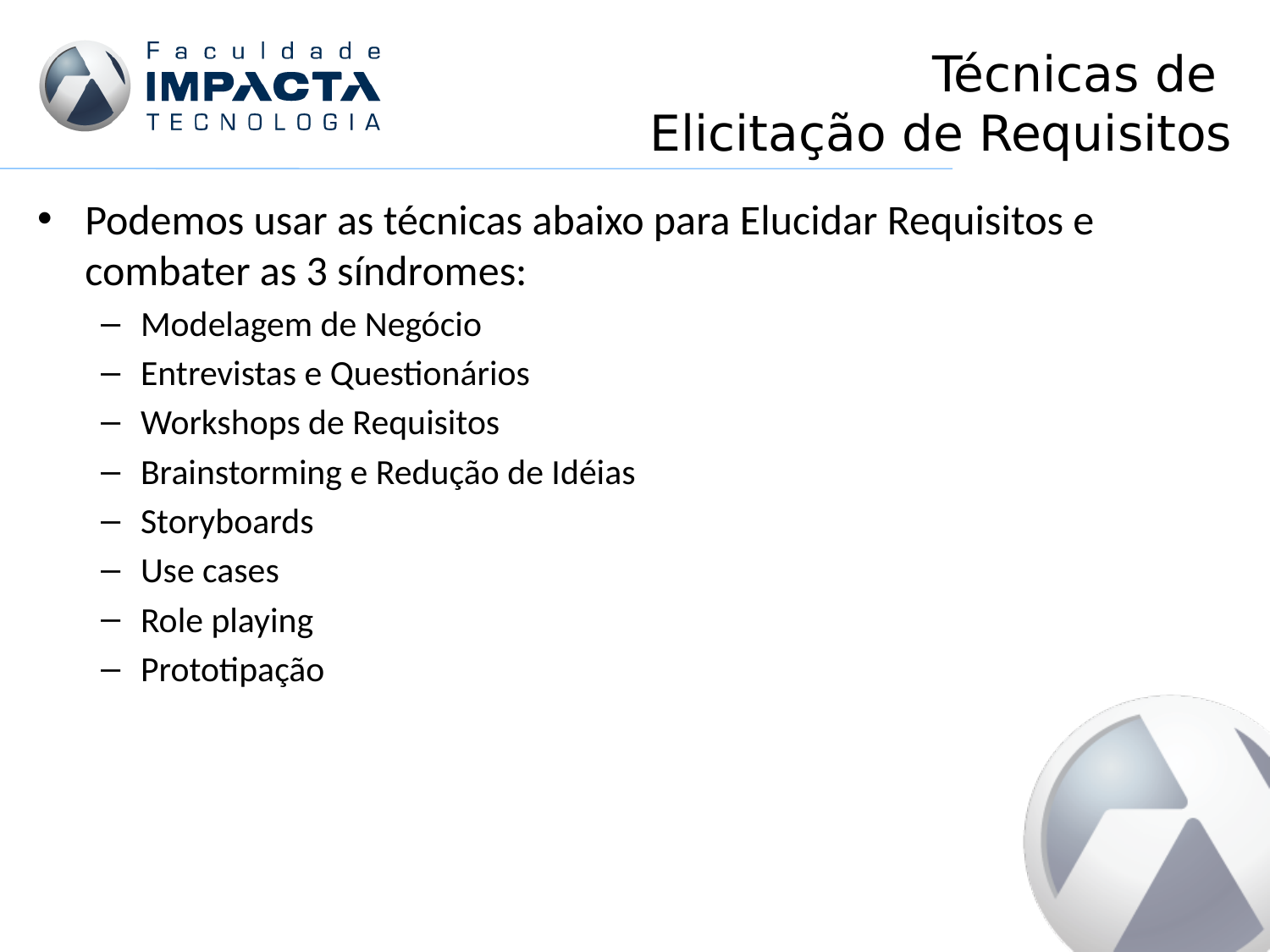

# Técnicas de Elicitação de Requisitos
Podemos usar as técnicas abaixo para Elucidar Requisitos e combater as 3 síndromes:
Modelagem de Negócio
Entrevistas e Questionários
Workshops de Requisitos
Brainstorming e Redução de Idéias
Storyboards
Use cases
Role playing
Prototipação